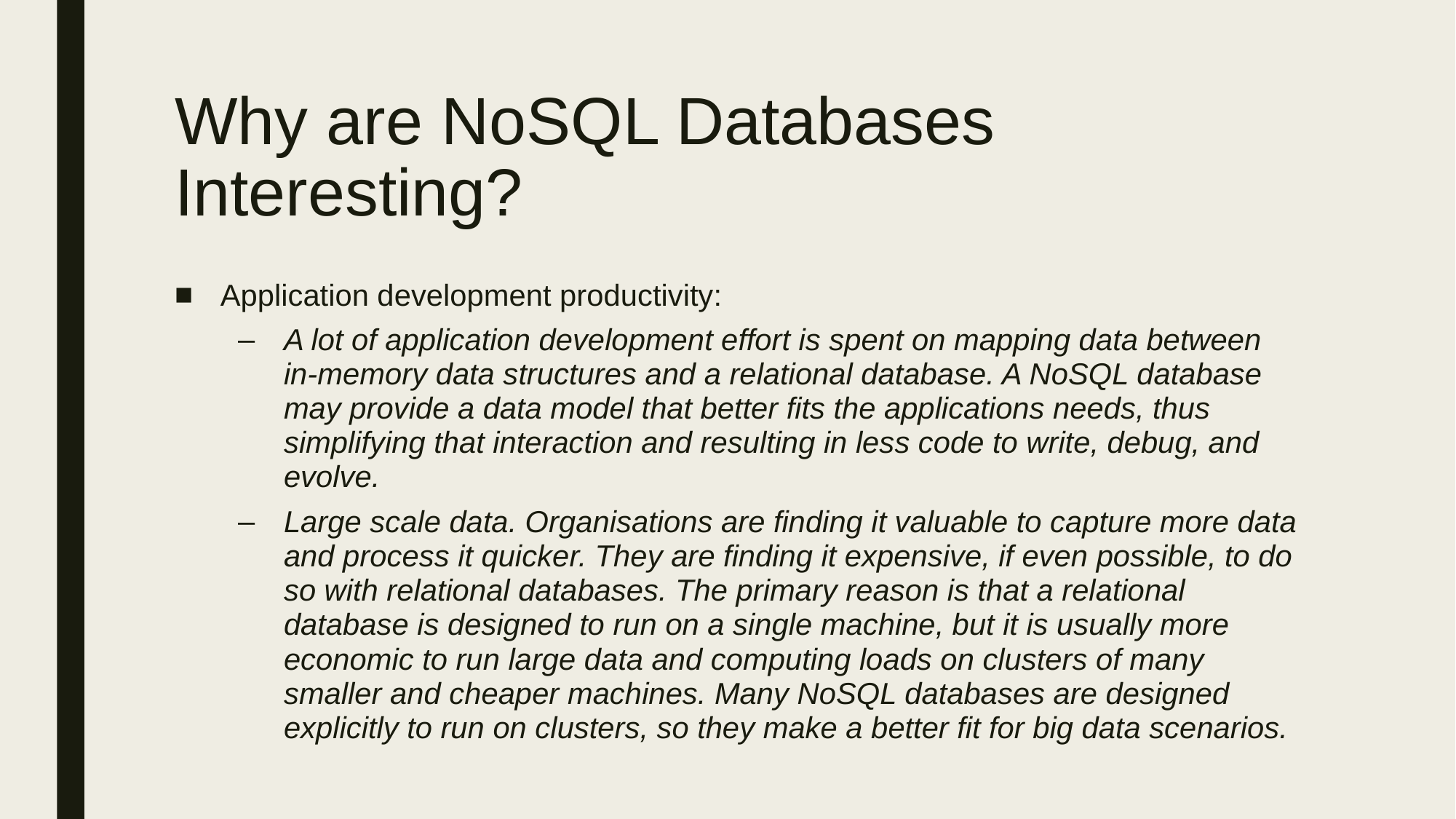

# Why are NoSQL Databases Interesting?
Application development productivity:
A lot of application development effort is spent on mapping data between in-memory data structures and a relational database. A NoSQL database may provide a data model that better fits the applications needs, thus simplifying that interaction and resulting in less code to write, debug, and evolve.
Large scale data. Organisations are finding it valuable to capture more data and process it quicker. They are finding it expensive, if even possible, to do so with relational databases. The primary reason is that a relational database is designed to run on a single machine, but it is usually more economic to run large data and computing loads on clusters of many smaller and cheaper machines. Many NoSQL databases are designed explicitly to run on clusters, so they make a better fit for big data scenarios.